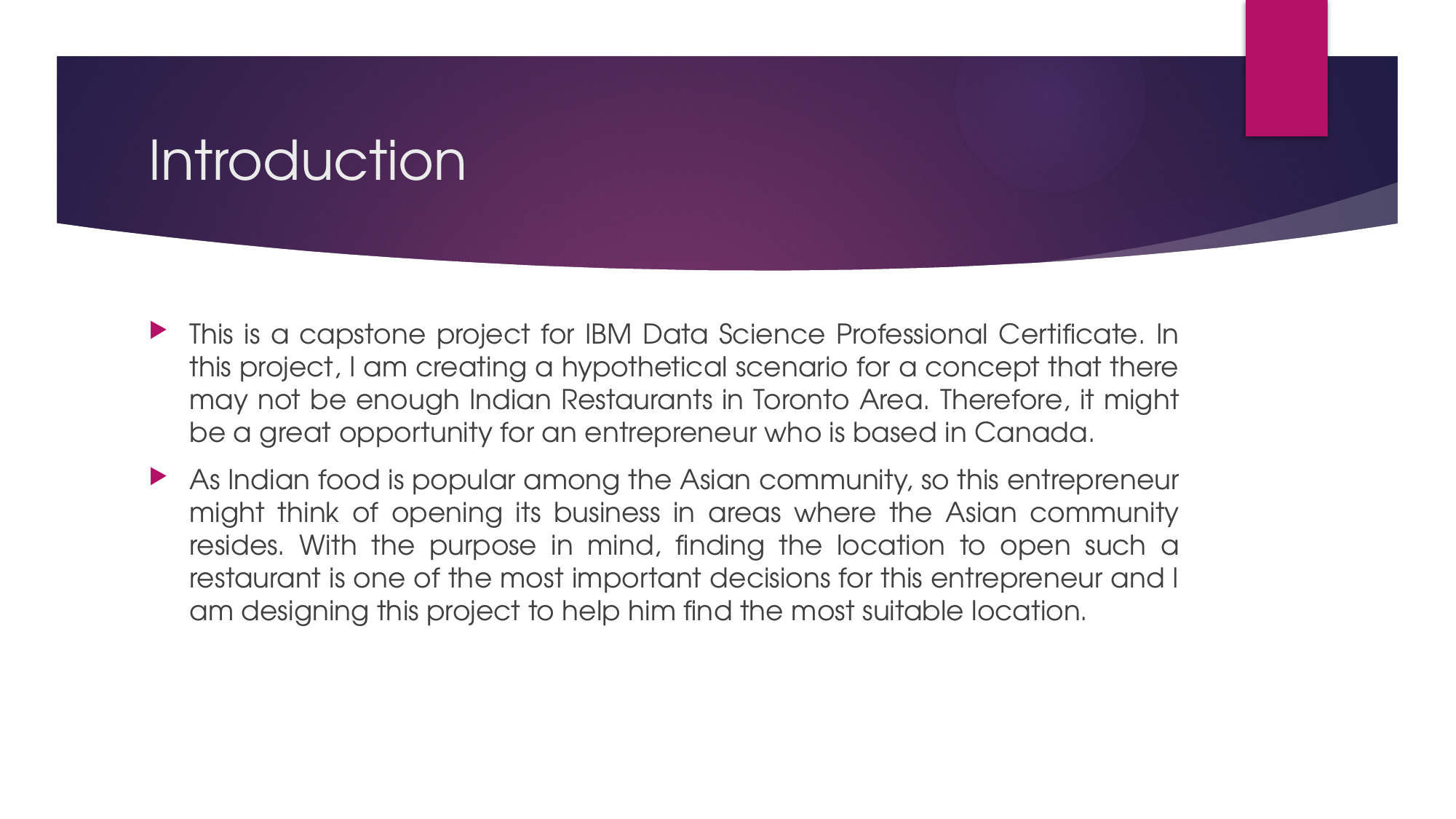

# Introduction
This is a capstone project for IBM Data Science Professional Certificate. In this project, I am creating a hypothetical scenario for a concept that there may not be enough Indian Restaurants in Toronto Area. Therefore, it might be a great opportunity for an entrepreneur who is based in Canada.
As Indian food is popular among the Asian community, so this entrepreneur might think of opening its business in areas where the Asian community resides. With the purpose in mind, finding the location to open such a restaurant is one of the most important decisions for this entrepreneur and I am designing this project to help him find the most suitable location.